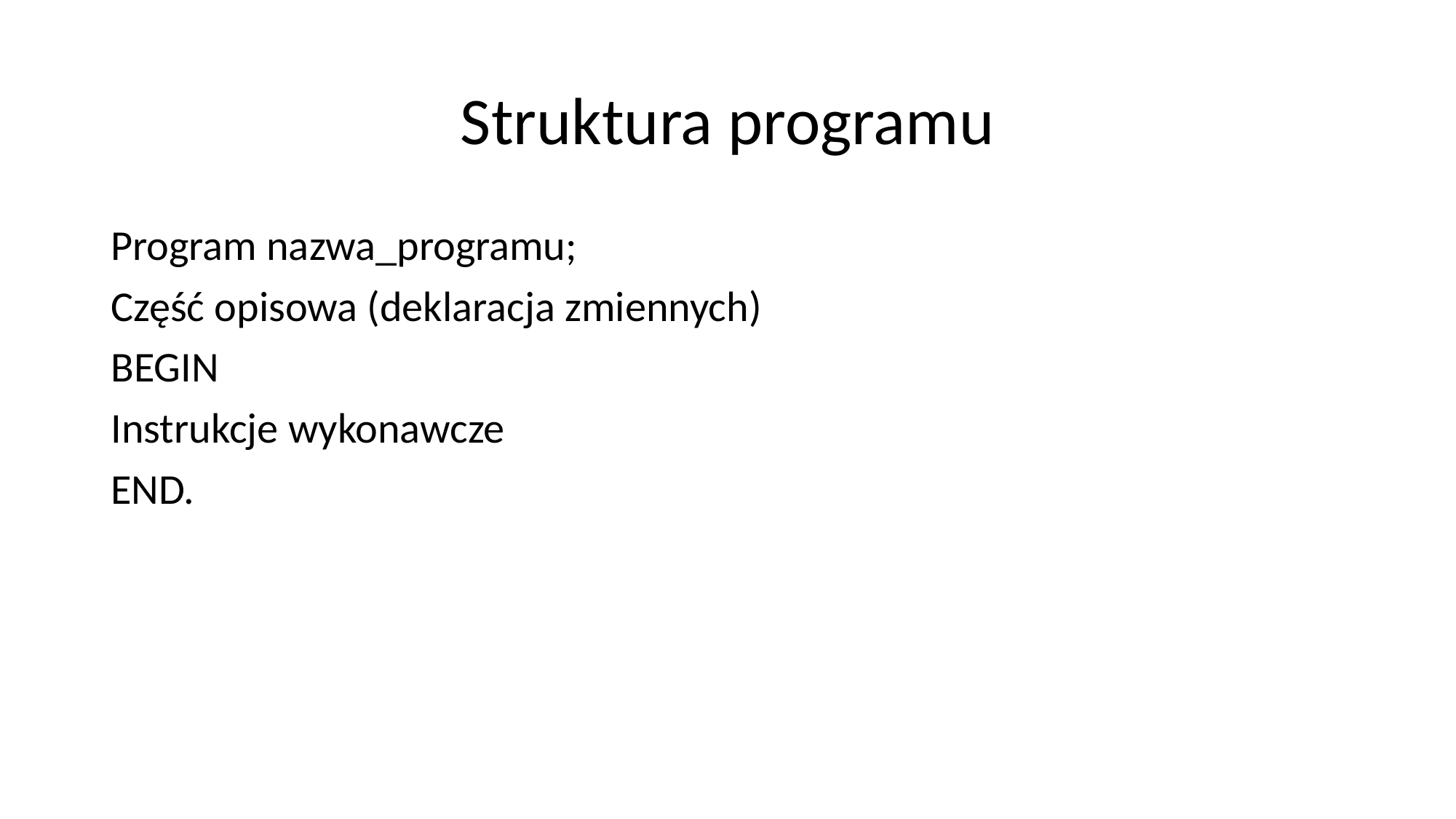

# Struktura programu
Program nazwa_programu;
Część opisowa (deklaracja zmiennych)
BEGIN
Instrukcje wykonawcze
END.